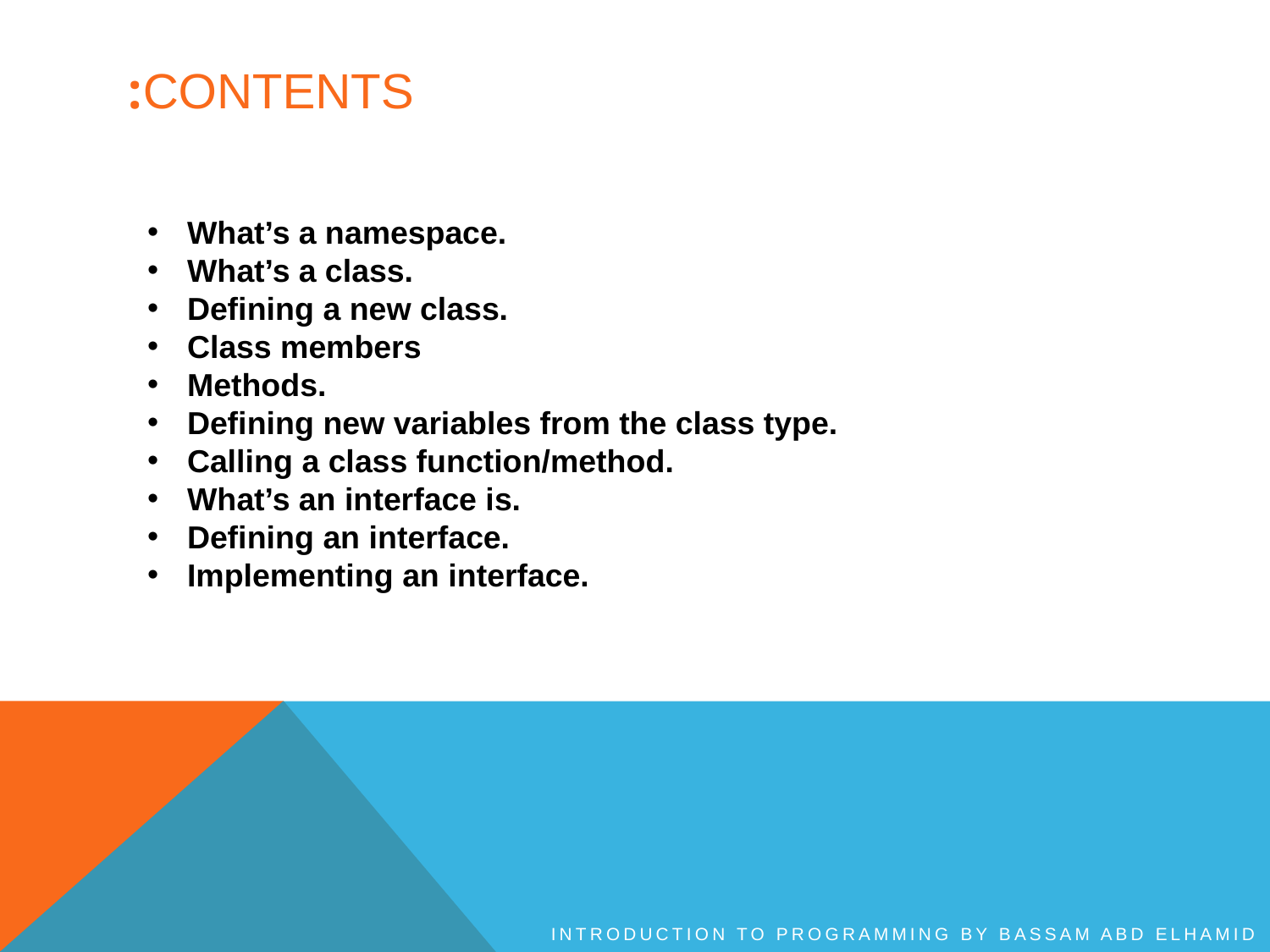

# Contents:
What’s a namespace.
What’s a class.
Defining a new class.
Class members
Methods.
Defining new variables from the class type.
Calling a class function/method.
What’s an interface is.
Defining an interface.
Implementing an interface.
Introduction to Programming By Bassam Abd Elhamid